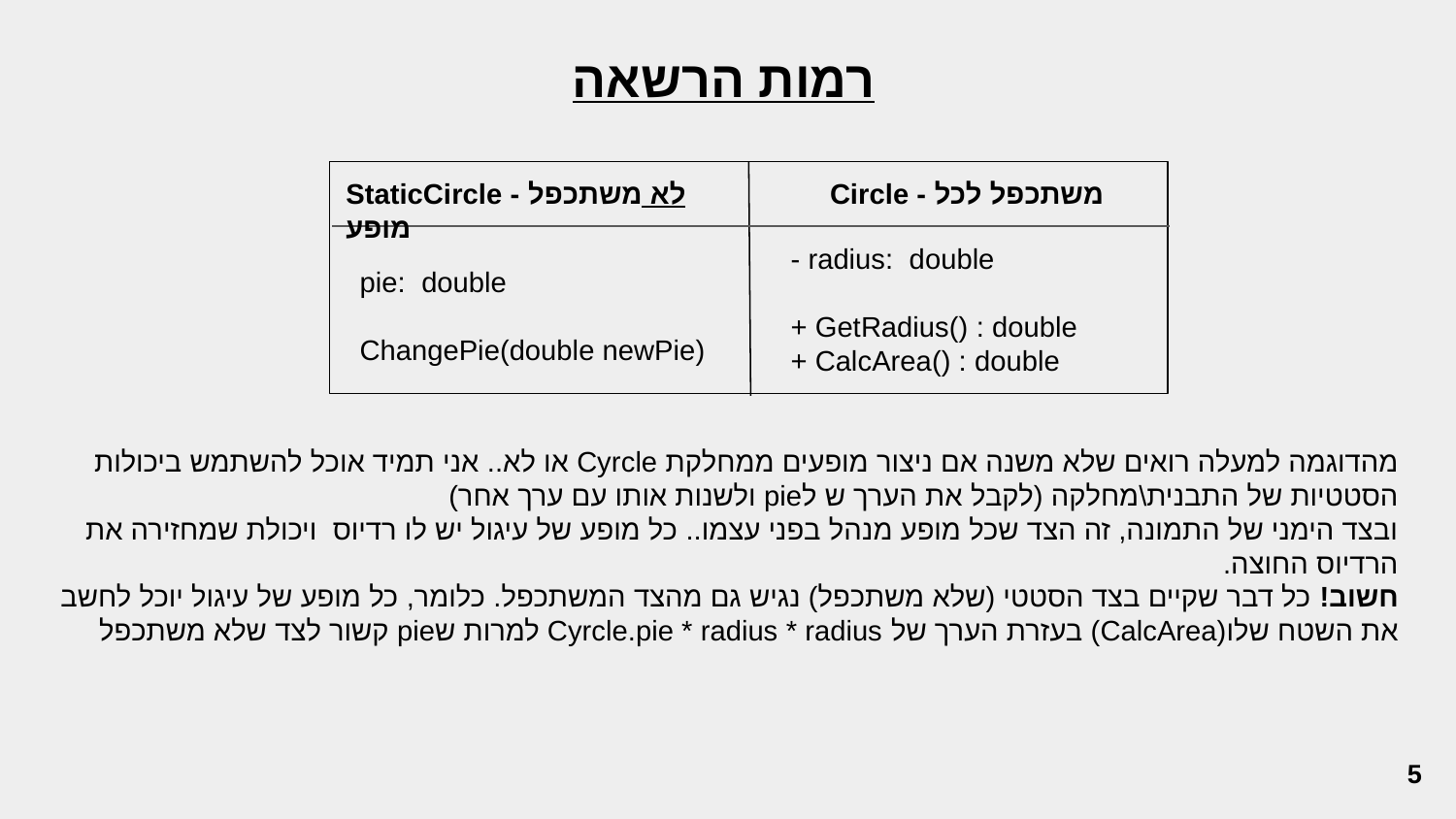

רמות הרשאה

StaticCircle - לא משתכפל                  Circle - משתכפל לכל מופע
- radius:  double

+ GetRadius() : double
+ CalcArea() : double
pie:  double

ChangePie(double newPie)
מהדוגמה למעלה רואים שלא משנה אם ניצור מופעים ממחלקת Cyrcle או לא.. אני תמיד אוכל להשתמש ביכולות הסטטיות של התבנית\מחלקה (לקבל את הערך ש לpie ולשנות אותו עם ערך אחר)
ובצד הימני של התמונה, זה הצד שכל מופע מנהל בפני עצמו.. כל מופע של עיגול יש לו רדיוס  ויכולת שמחזירה את הרדיוס החוצה.
חשוב! כל דבר שקיים בצד הסטטי (שלא משתכפל) נגיש גם מהצד המשתכפל. כלומר, כל מופע של עיגול יוכל לחשב את השטח שלו(CalcArea) בעזרת הערך של Cyrcle.pie * radius * radius למרות שpie קשור לצד שלא משתכפל
5